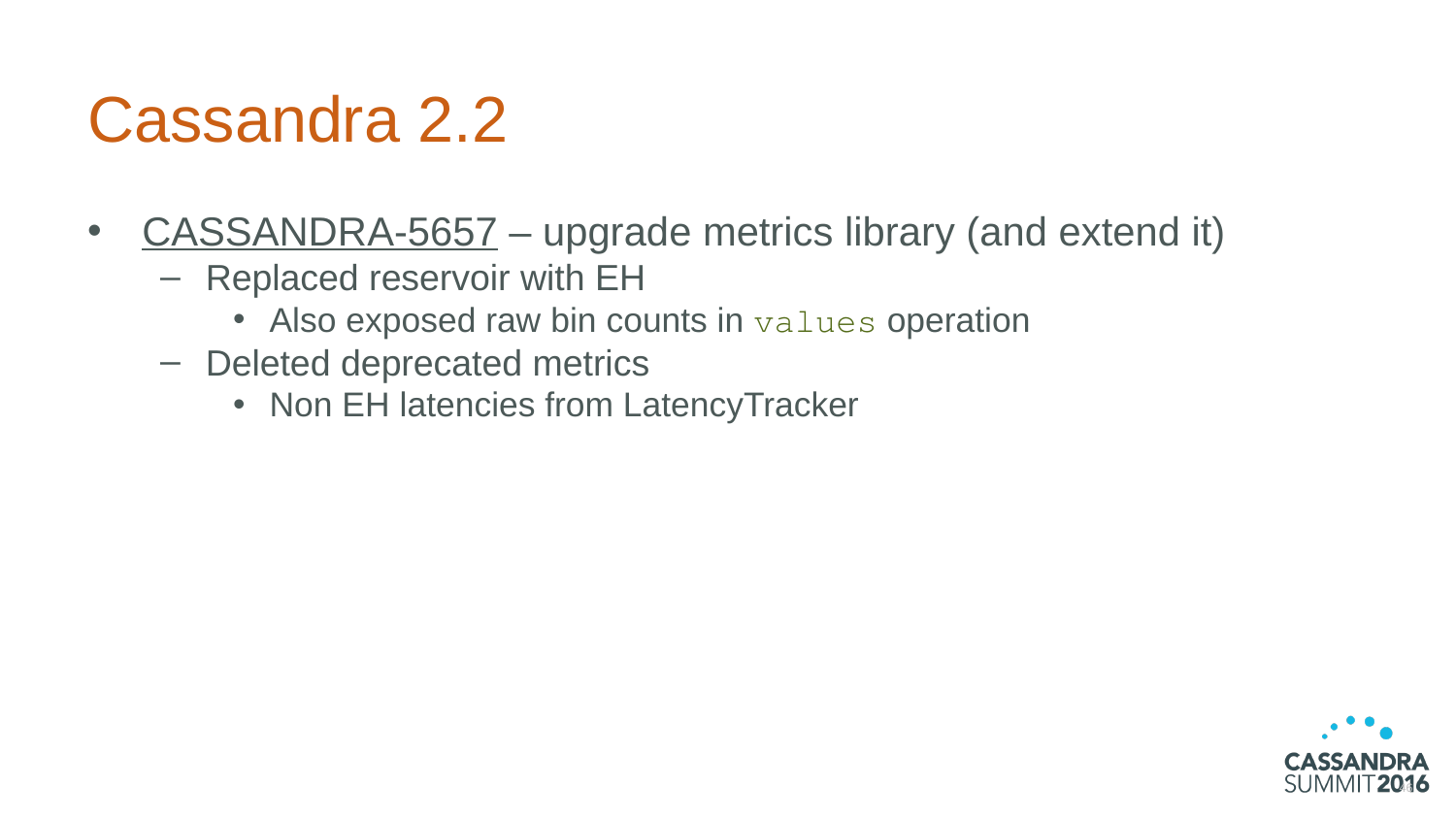

# Cassandra 2.2
CASSANDRA-5657 – upgrade metrics library (and extend it)
Replaced reservoir with EH
Also exposed raw bin counts in values operation
Deleted deprecated metrics
Non EH latencies from LatencyTracker
46